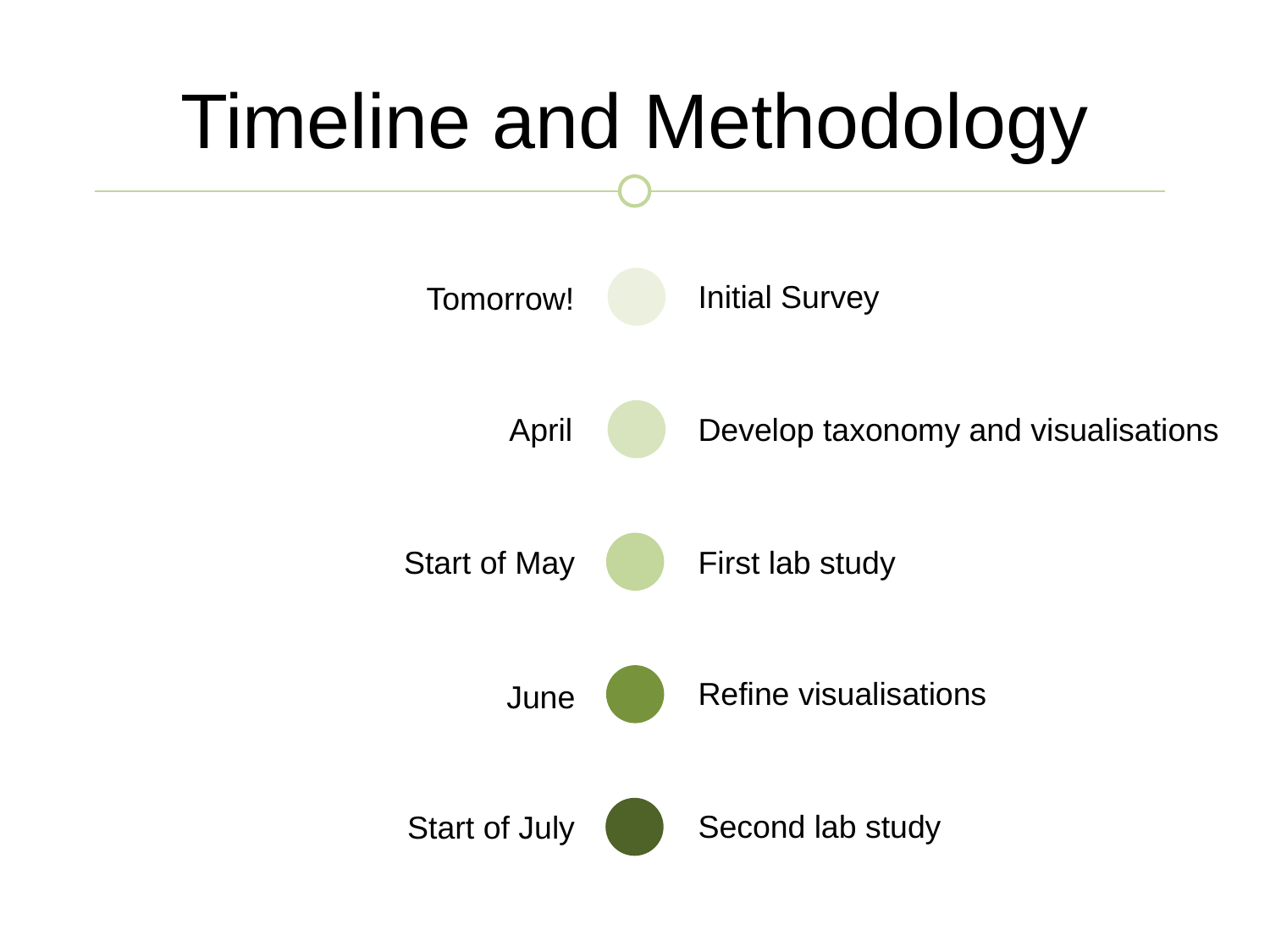

# Timeline and Methodology

Initial Survey
Tomorrow!

April
Develop taxonomy and visualisations

Start of May
First lab study

Refine visualisations
June

Second lab study
Start of July